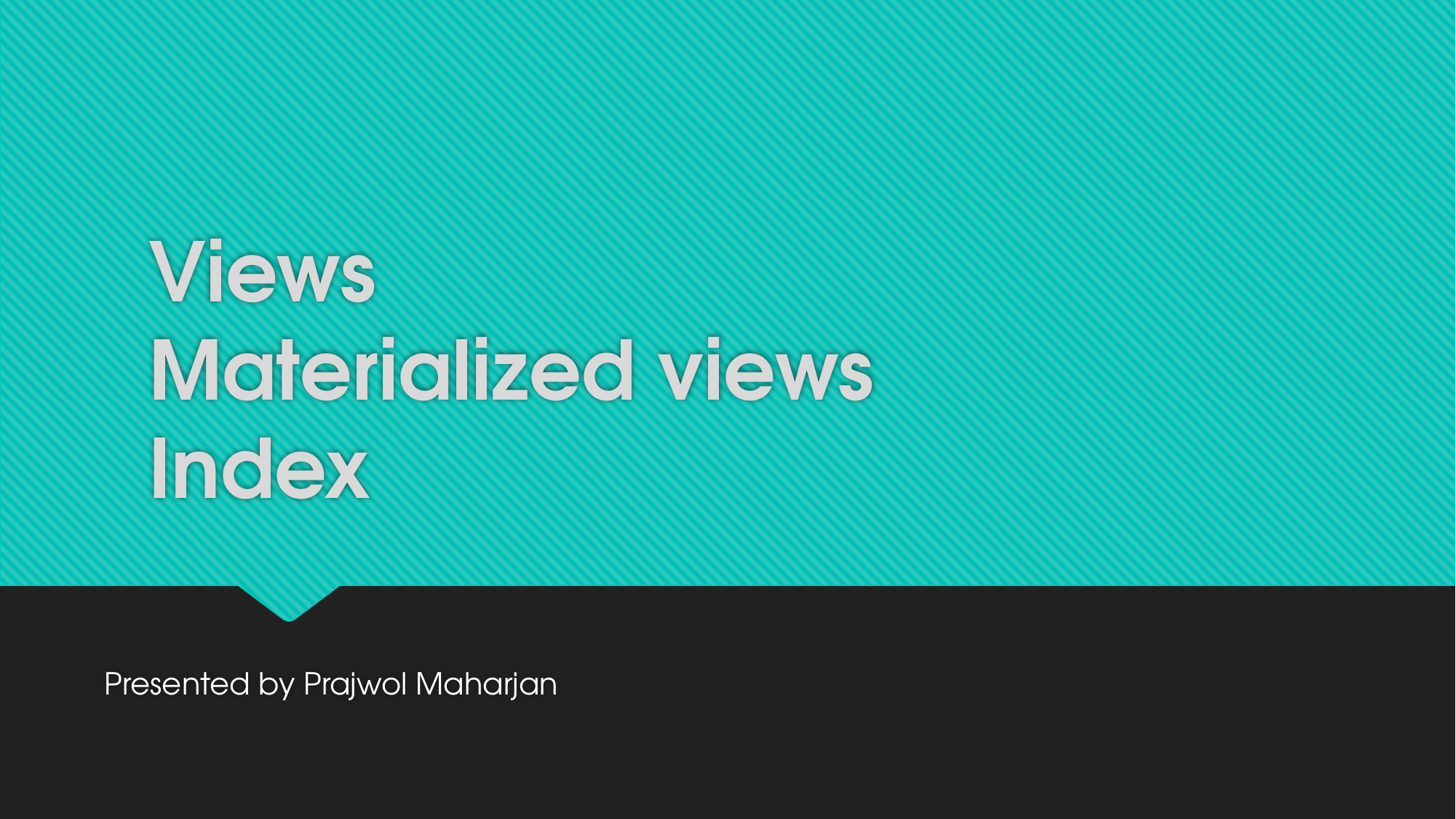

# Views Materialized views Index
Presented by Prajwol Maharjan